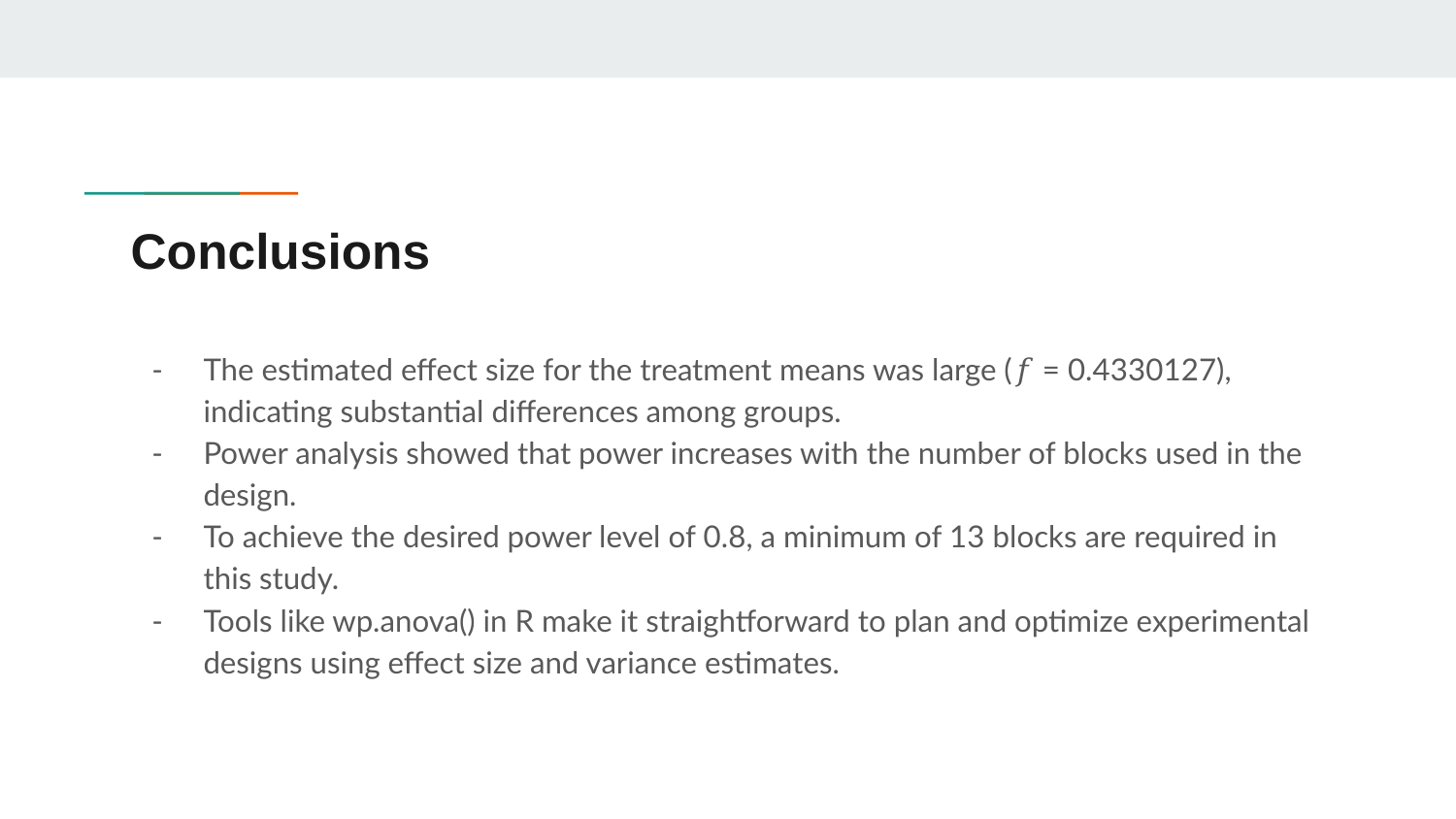

# Conclusions
The estimated effect size for the treatment means was large (𝑓 = 0.4330127), indicating substantial differences among groups.
Power analysis showed that power increases with the number of blocks used in the design.
To achieve the desired power level of 0.8, a minimum of 13 blocks are required in this study.
Tools like wp.anova() in R make it straightforward to plan and optimize experimental designs using effect size and variance estimates.